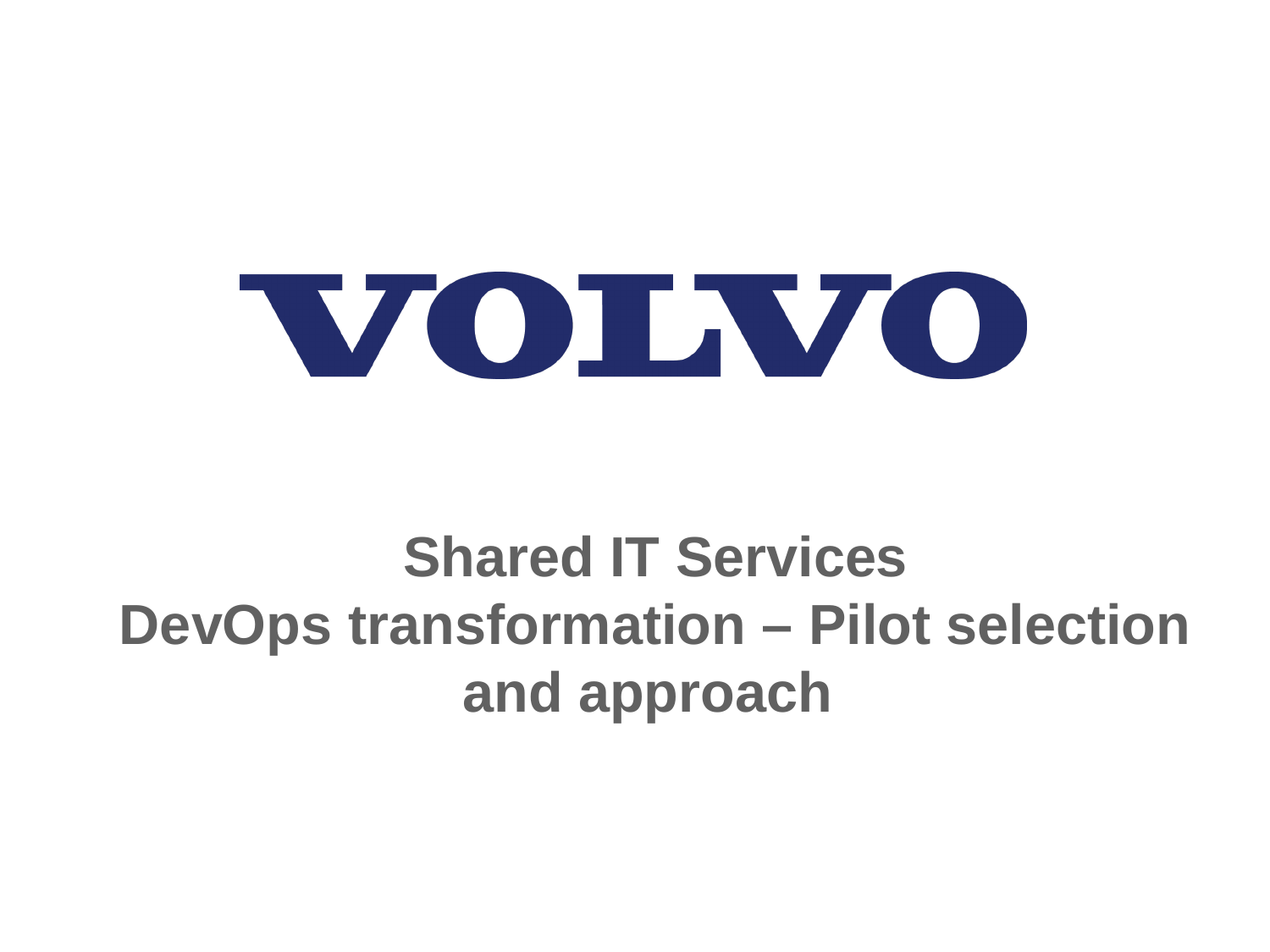

# Shared IT Services DevOps transformation – Pilot selection and approach